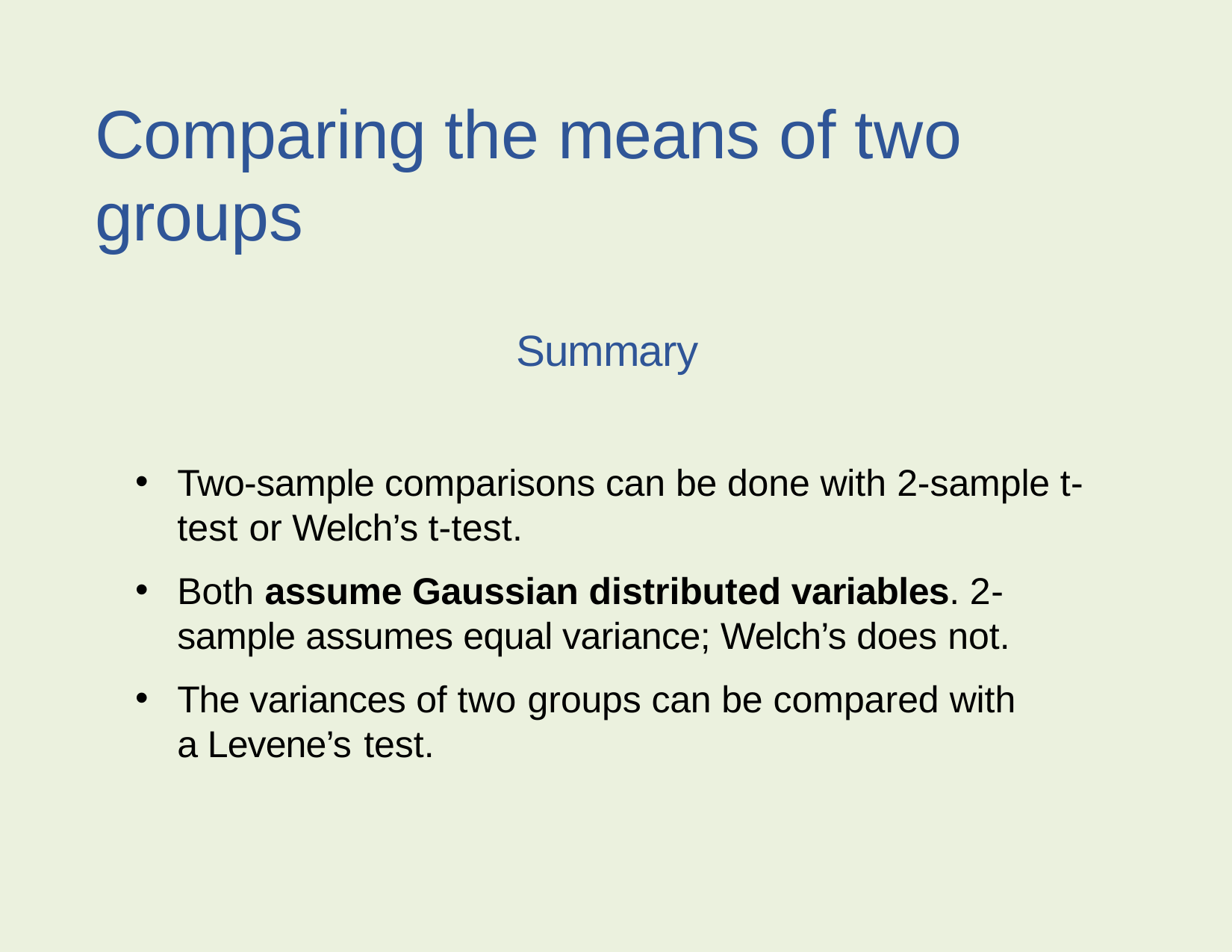

Comparing the means of two  groups
Summary
Two-sample comparisons can be done with 2-sample t-test or Welch’s t-test.
Both assume Gaussian distributed variables. 2-  sample assumes equal variance; Welch’s does not.
The variances of two groups can be compared with a Levene’s test.